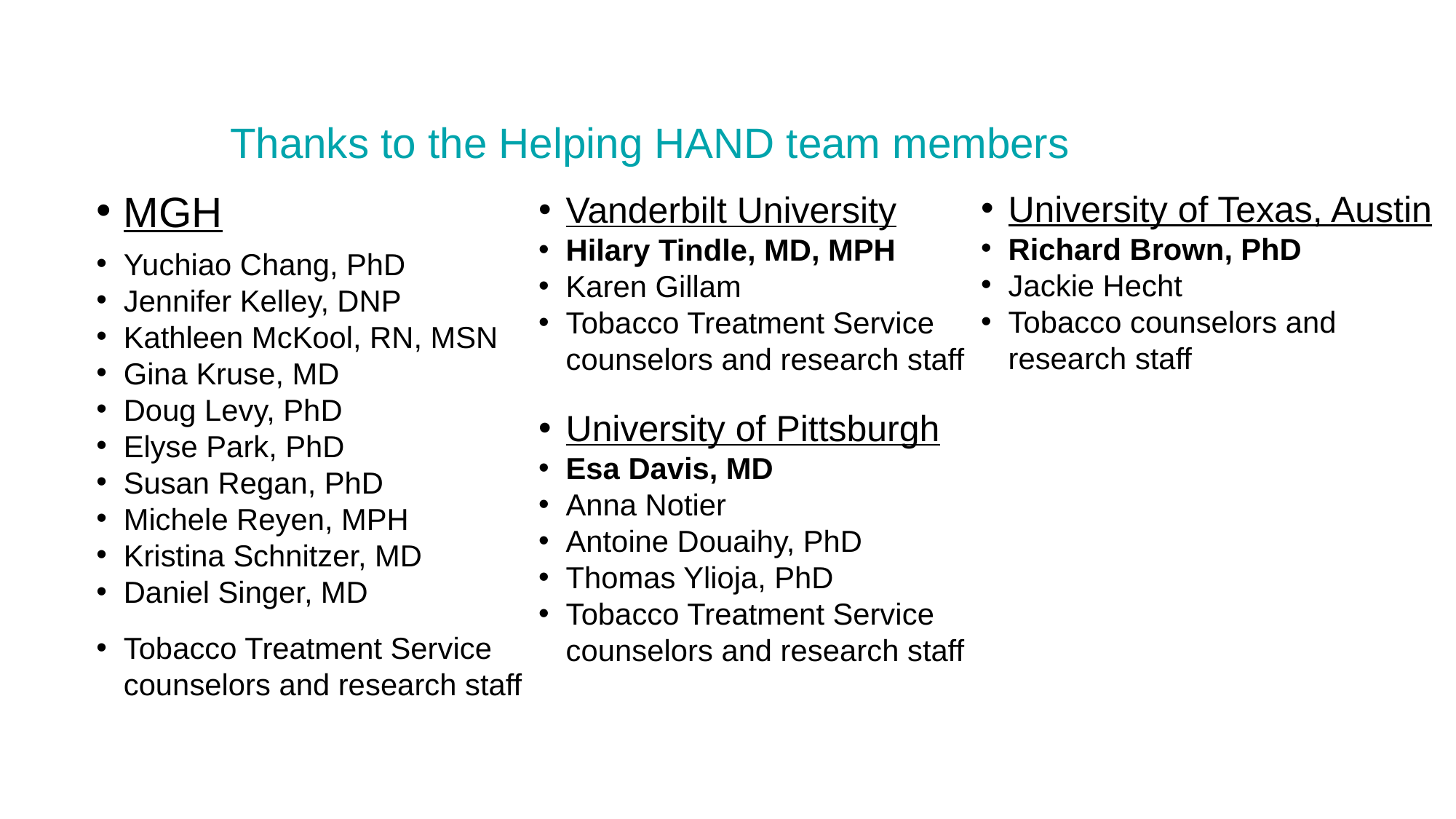

Thanks to the Helping HAND team members

University of Texas, Austin
Richard Brown, PhD
Jackie Hecht
Tobacco counselors and research staff

MGH
Yuchiao Chang, PhD
Jennifer Kelley, DNP
Kathleen McKool, RN, MSN
Gina Kruse, MD
Doug Levy, PhD
Elyse Park, PhD
Susan Regan, PhD
Michele Reyen, MPH
Kristina Schnitzer, MD
Daniel Singer, MD

Tobacco Treatment Service counselors and research staff

Vanderbilt University
Hilary Tindle, MD, MPH
Karen Gillam
Tobacco Treatment Service counselors and research staff

University of Pittsburgh
Esa Davis, MD
Anna Notier
Antoine Douaihy, PhD
Thomas Ylioja, PhD
Tobacco Treatment Service counselors and research staff